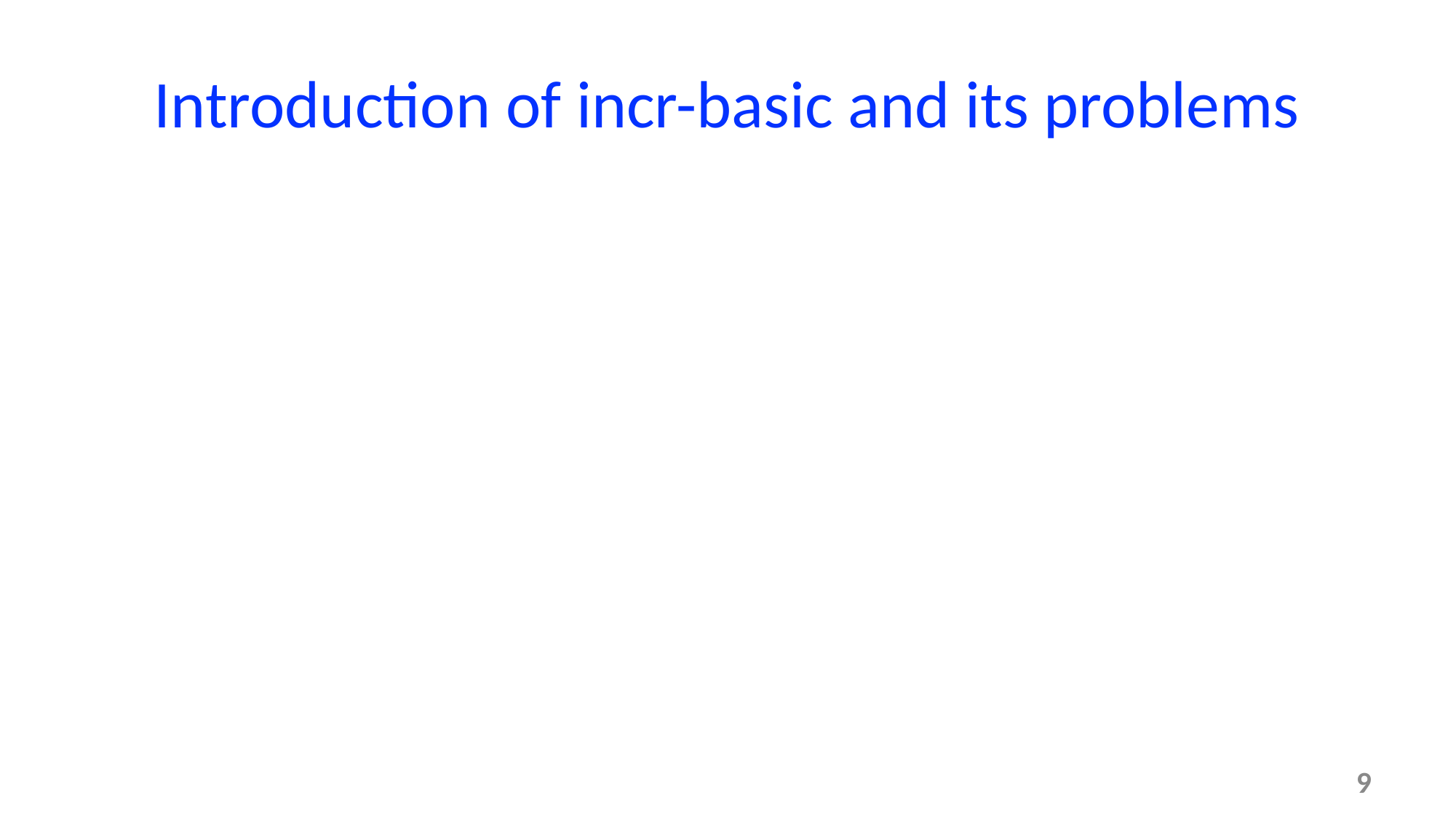

# Introduction of incr-basic and its problems

9